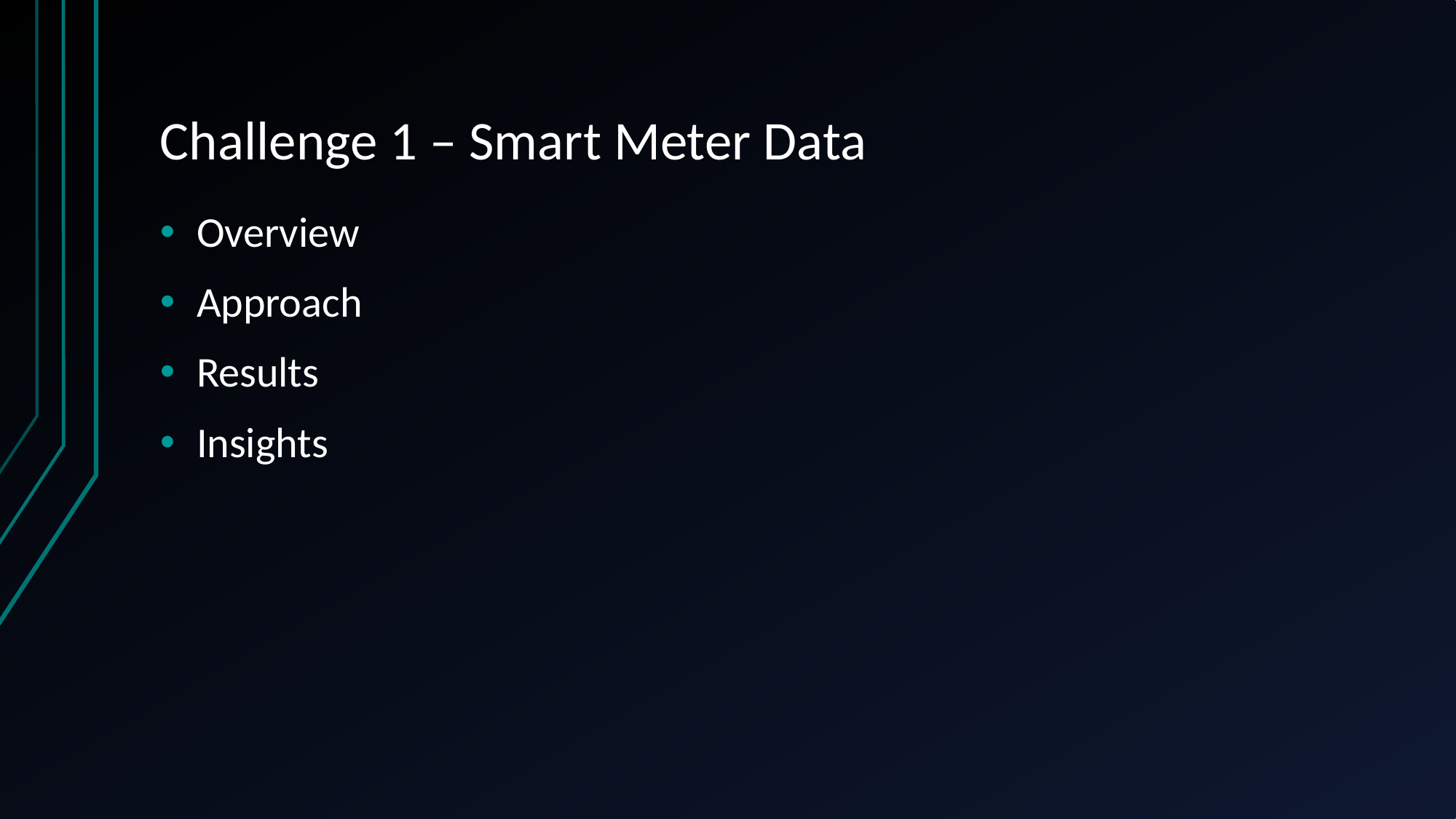

# Challenge 1 – Smart Meter Data
Overview
Approach
Results
Insights